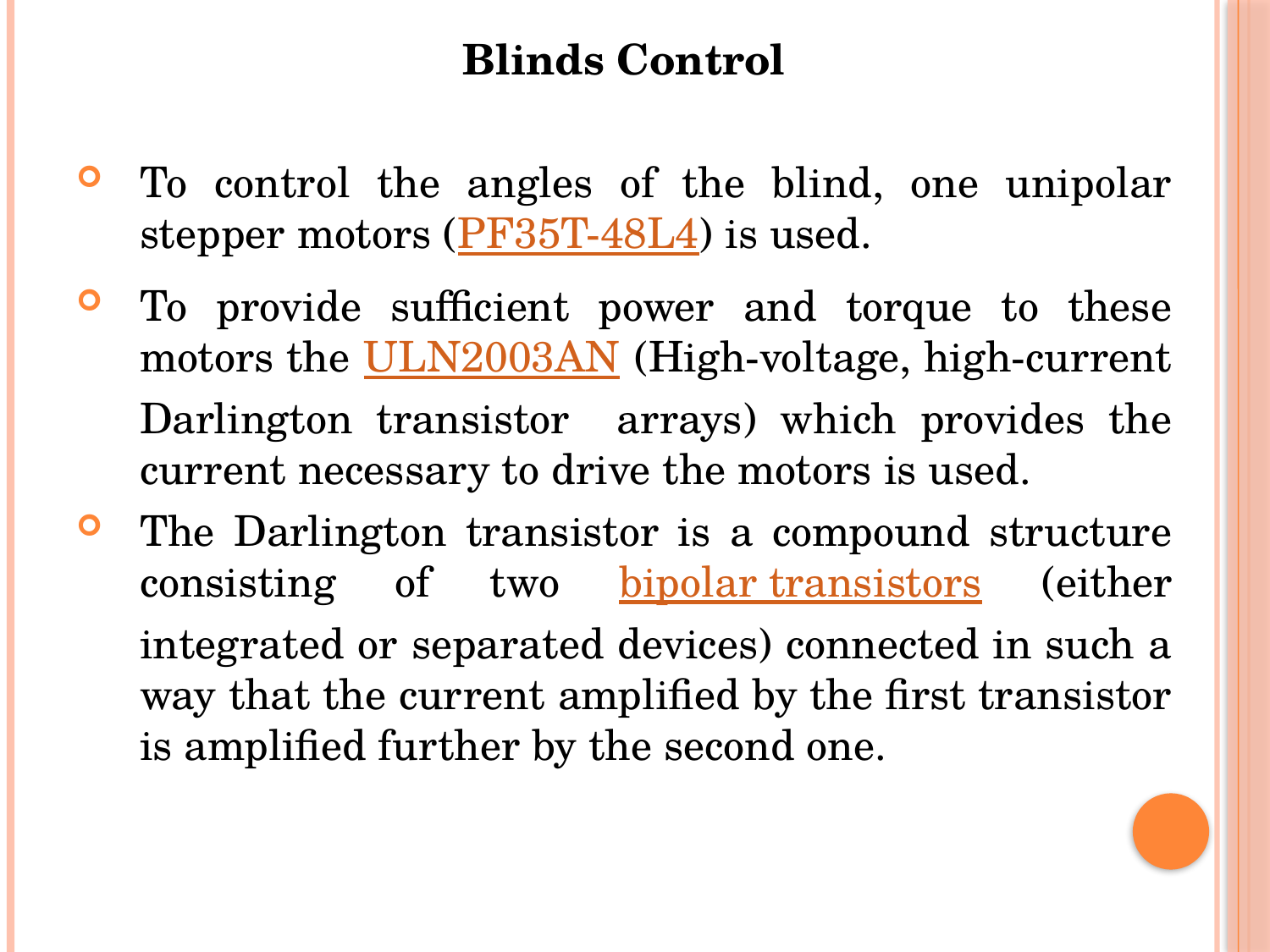

Blinds Control

To control the angles of the blind, one unipolar stepper motors (PF35T-48L4) is used.
To provide sufficient power and torque to these motors the ULN2003AN (High-voltage, high-current Darlington transistor  arrays) which provides the current necessary to drive the motors is used.
The Darlington transistor is a compound structure consisting of two bipolar transistors (either integrated or separated devices) connected in such a way that the current amplified by the first transistor is amplified further by the second one.